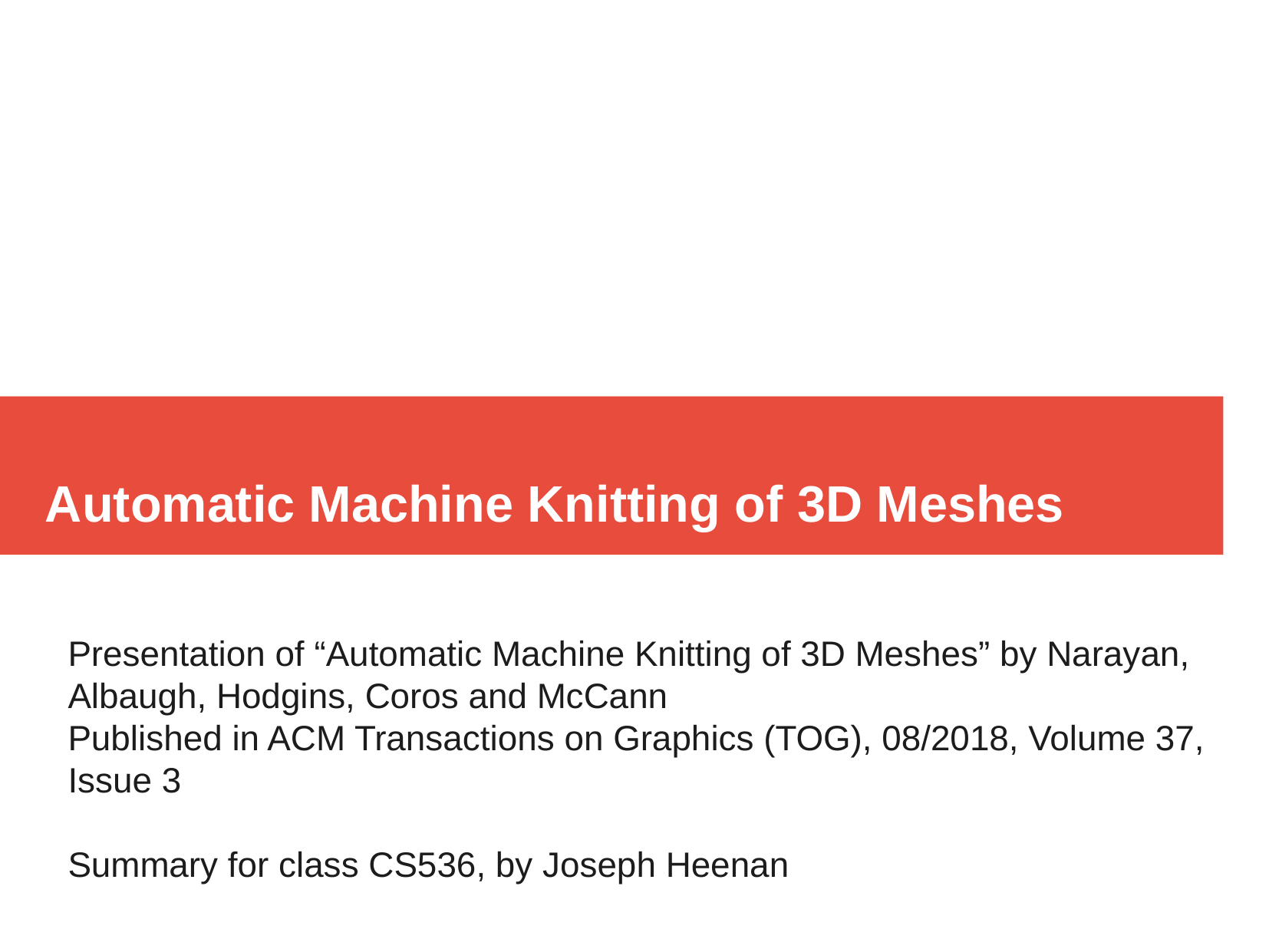

Automatic Machine Knitting of 3D Meshes

Presentation of “Automatic Machine Knitting of 3D Meshes” by Narayan, Albaugh, Hodgins, Coros and McCann
Published in ACM Transactions on Graphics (TOG), 08/2018, Volume 37, Issue 3

Summary for class CS536, by Joseph Heenan